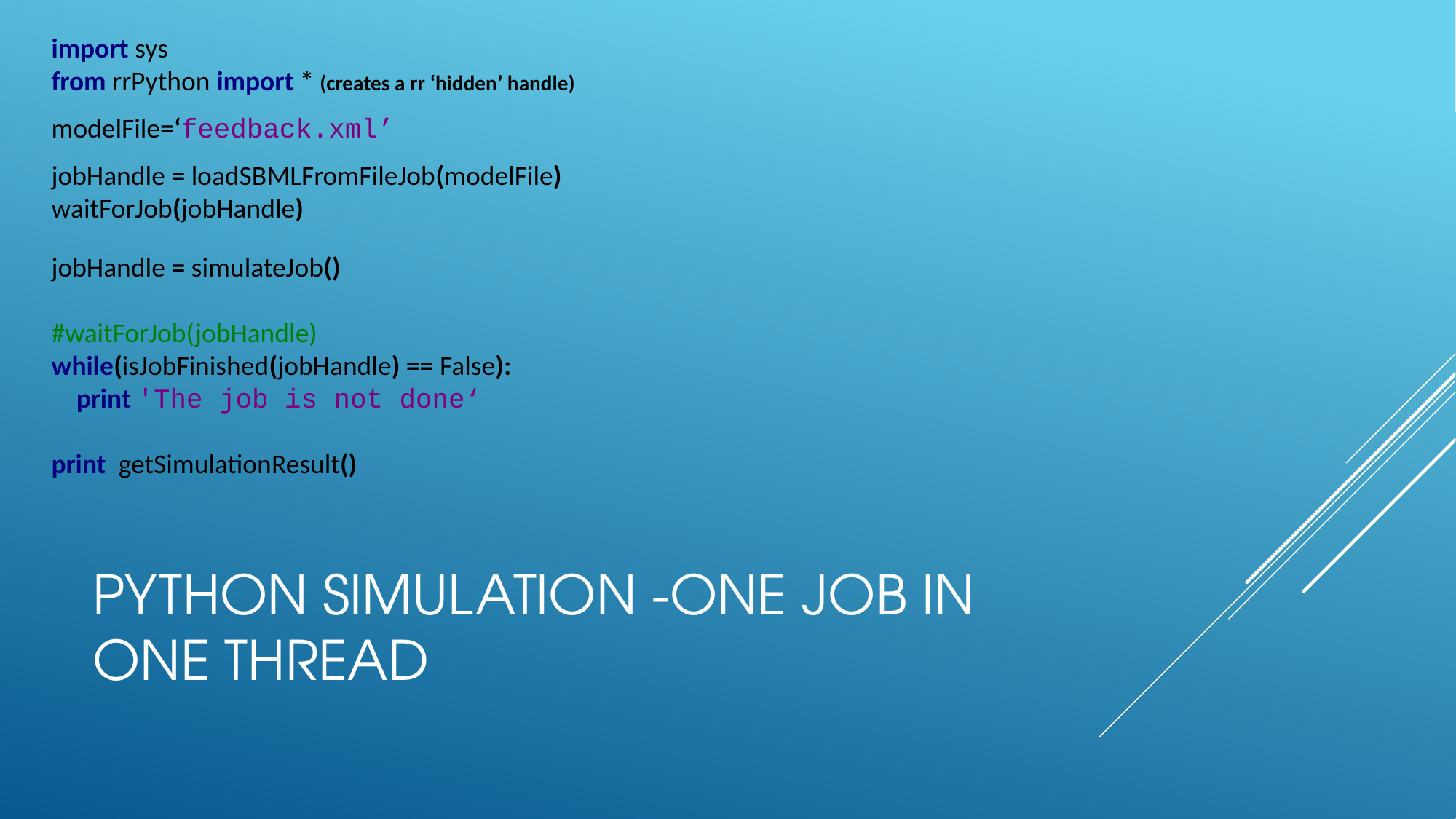

import sys
from rrPython import * (creates a rr ‘hidden’ handle)

modelFile=‘feedback.xml’

jobHandle = loadSBMLFromFileJob(modelFile)
waitForJob(jobHandle)

jobHandle = simulateJob()

#waitForJob(jobHandle)
while(isJobFinished(jobHandle) == False):
    print 'The job is not done‘

print  getSimulationResult()
# Python Simulation -one job in one thread